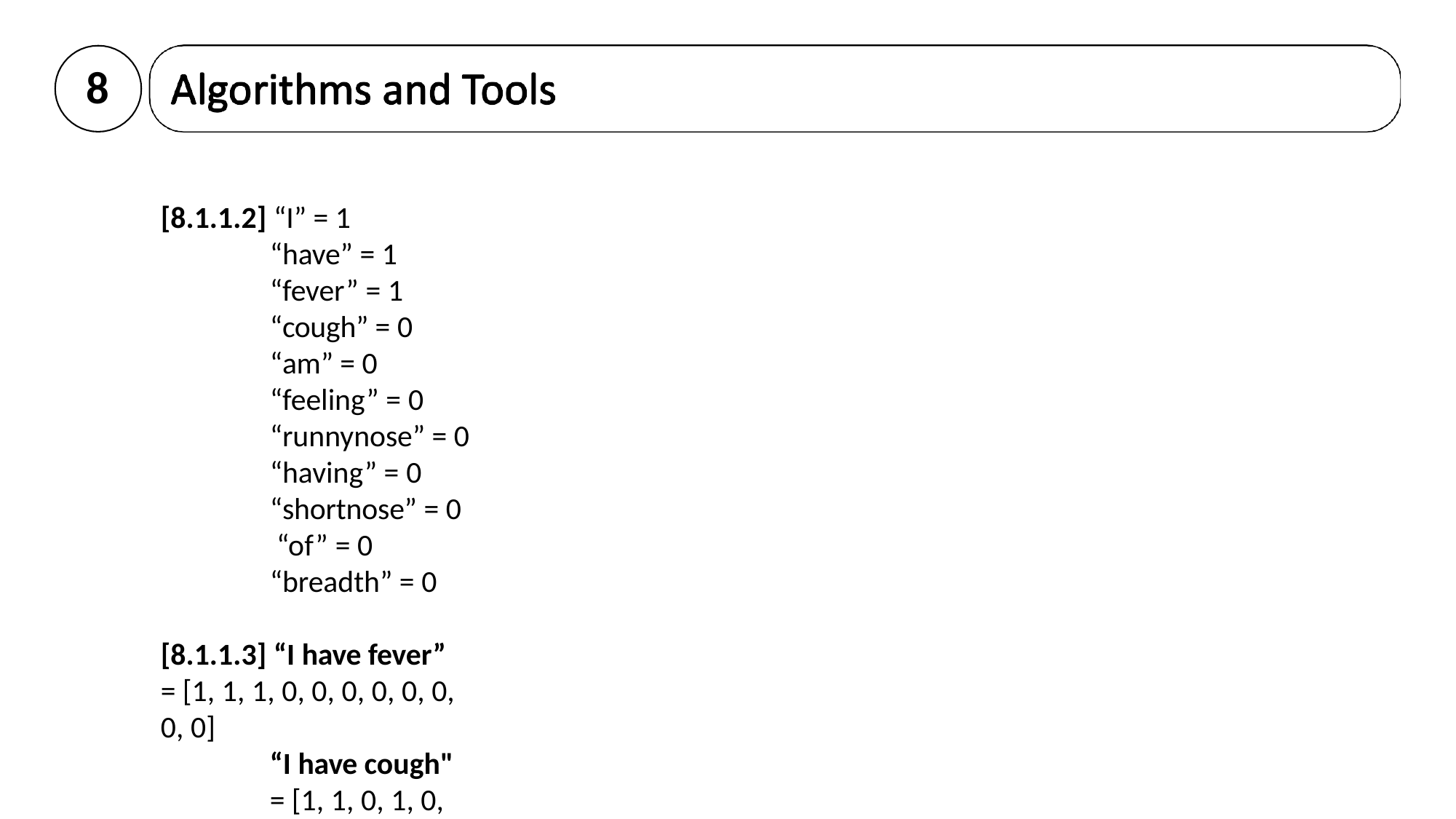

8
[8.1.1.2] “I” = 1
“have” = 1
“fever” = 1
“cough” = 0
“am” = 0
“feeling” = 0
“runnynose” = 0
“having” = 0
“shortnose” = 0  “of” = 0
“breadth” = 0

[8.1.1.3] “I have fever” = [1, 1, 1, 0, 0, 0, 0, 0, 0, 0, 0]
“I have cough" = [1, 1, 0, 1, 0, 0, 0, 0, 0, 0, 0]
“I am feeling runnynose” = [1, 0, 0, 0, 1, 1, 1, 0, 0, 0, 0]
“I am having shortness of breath” = [1, 0, 0, 0, 1, 0, 0, 1, 1, 1, 1]